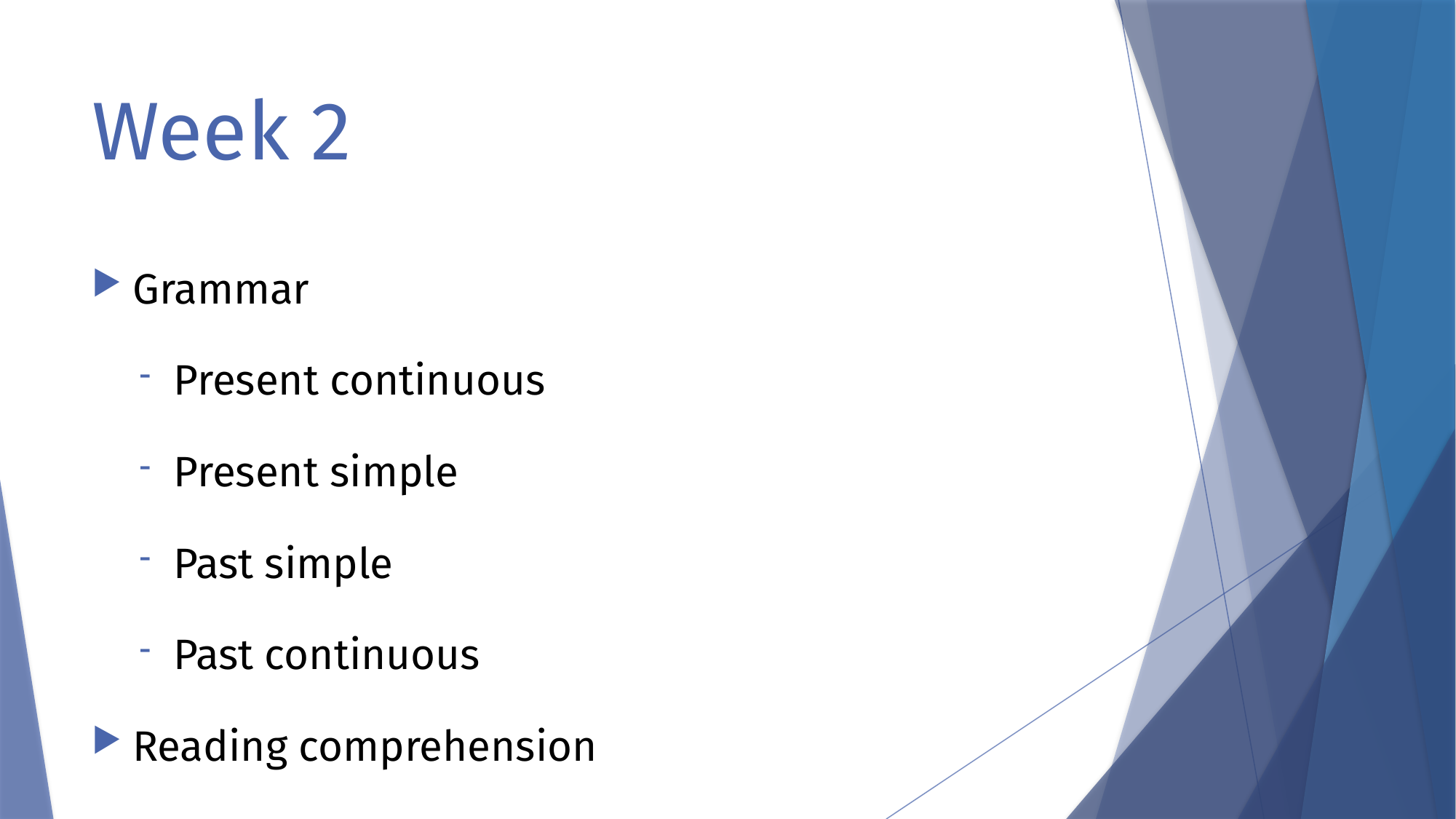

# Week 2
Grammar
Present continuous
Present simple
Past simple
Past continuous
Reading comprehension